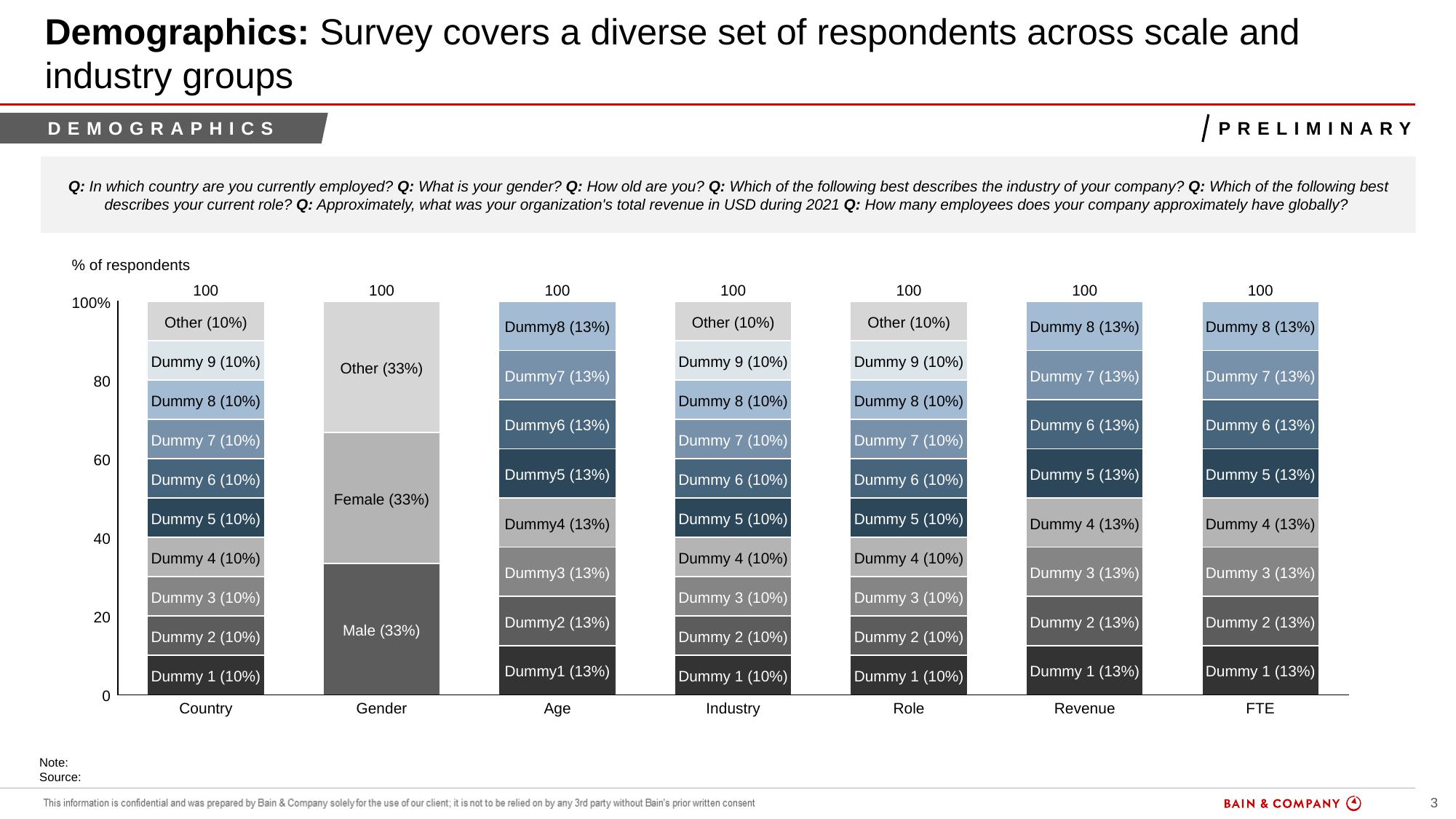

Demographics: Survey covers a diverse set of respondents across scale and industry groups

Demographics
Preliminary
Q: In which country are you currently employed? Q: What is your gender? Q: How old are you? Q: Which of the following best describes the industry of your company? Q: Which of the following best describes your current role? Q: Approximately, what was your organization's total revenue in USD during 2021 Q: How many employees does your company approximately have globally?
=Pro
Note:
Source: